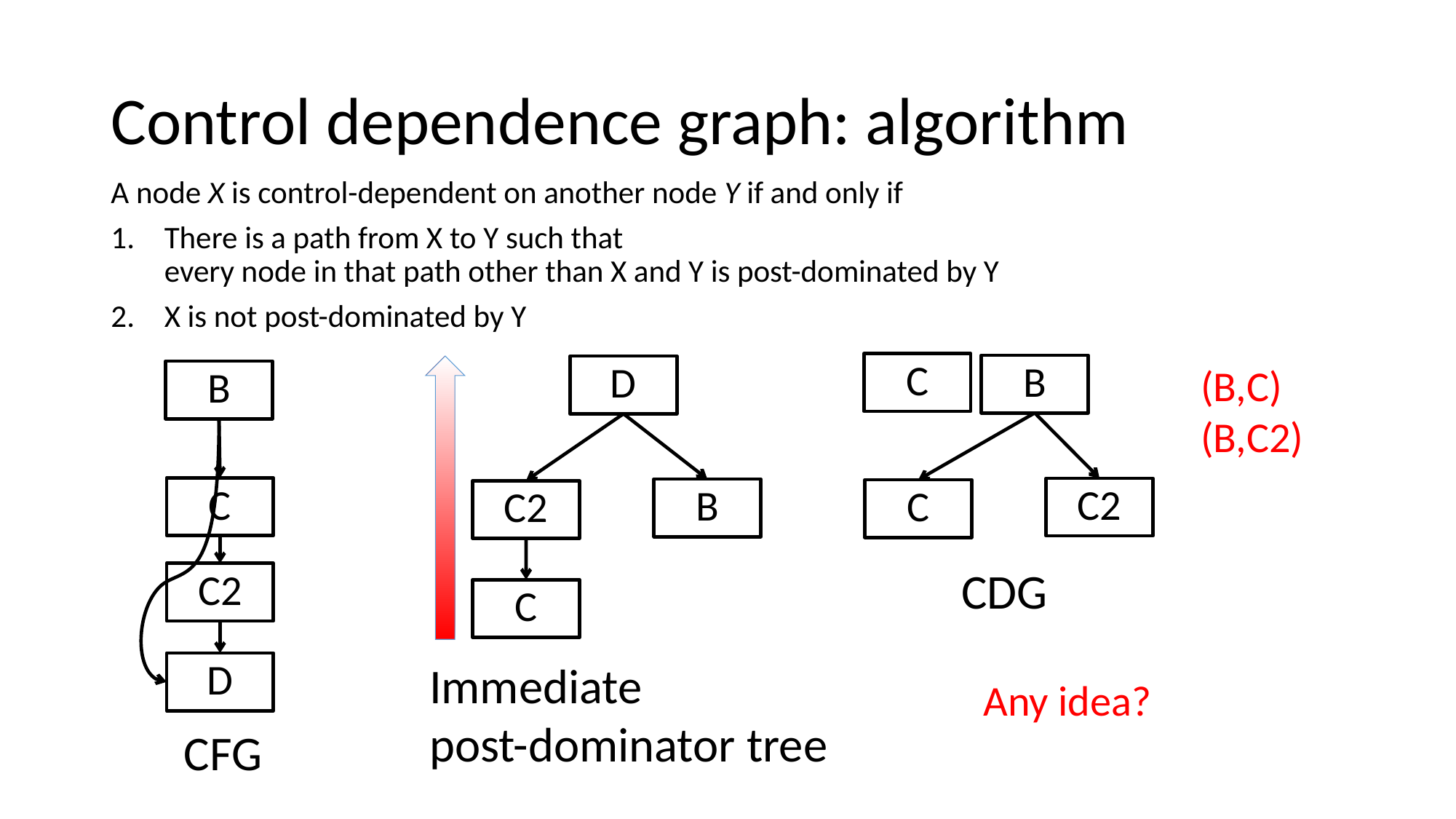

# Control dependence graph: algorithm
A node X is control-dependent on another node Y if and only if
There is a path from X to Y such that
every node in that path other than X and Y is post-dominated by Y
X is not post-dominated by Y
(B,C)
(B,C2)
C
B

D
B
C
C2
B
C
C2
CDG
C2
C
Immediate
post-dominator tree
D
Any idea?
CFG